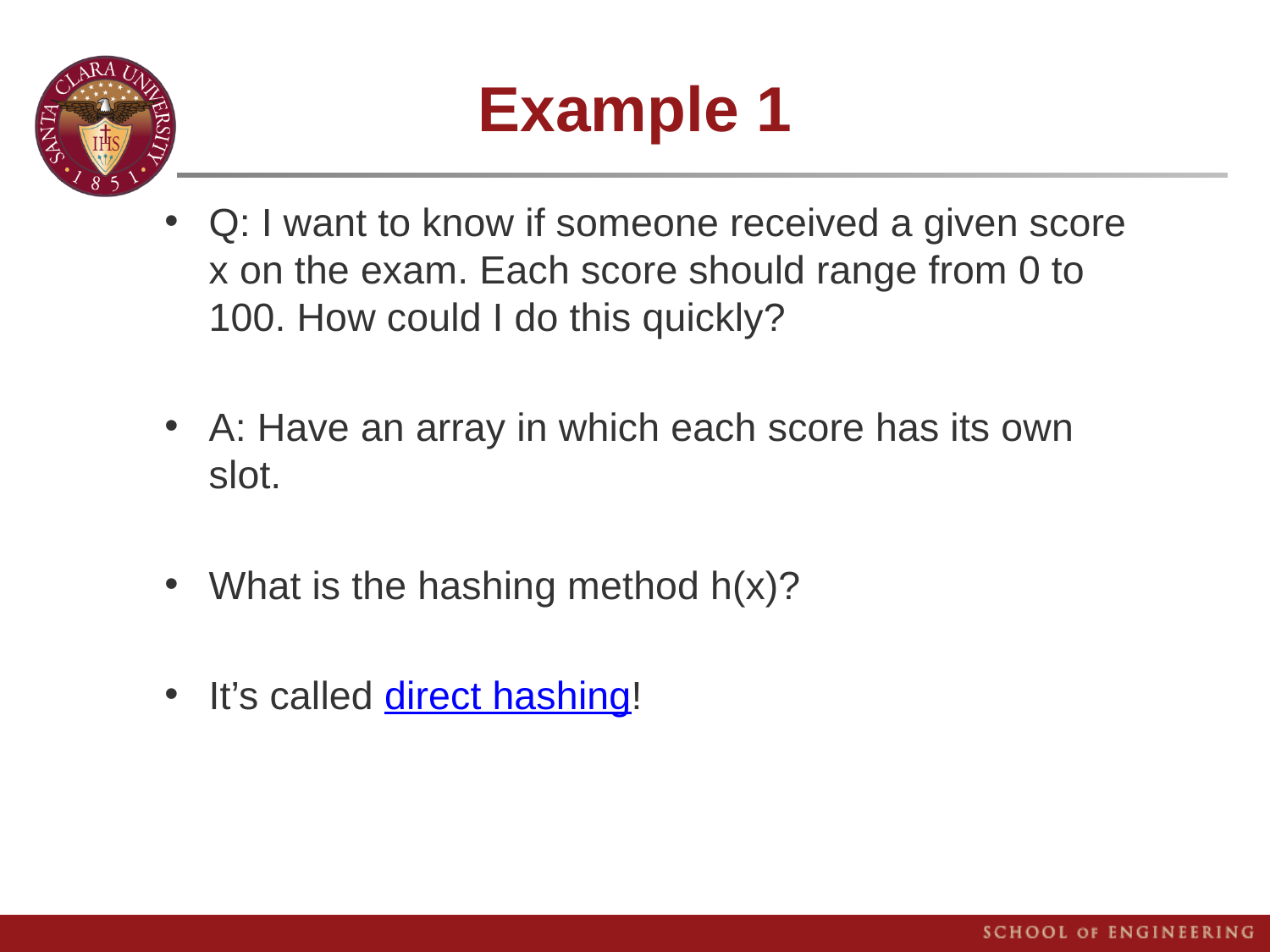

# Example 1
Q: I want to know if someone received a given score x on the exam. Each score should range from 0 to 100. How could I do this quickly?

A: Have an array in which each score has its own slot.

What is the hashing method h(x)?

It’s called direct hashing!